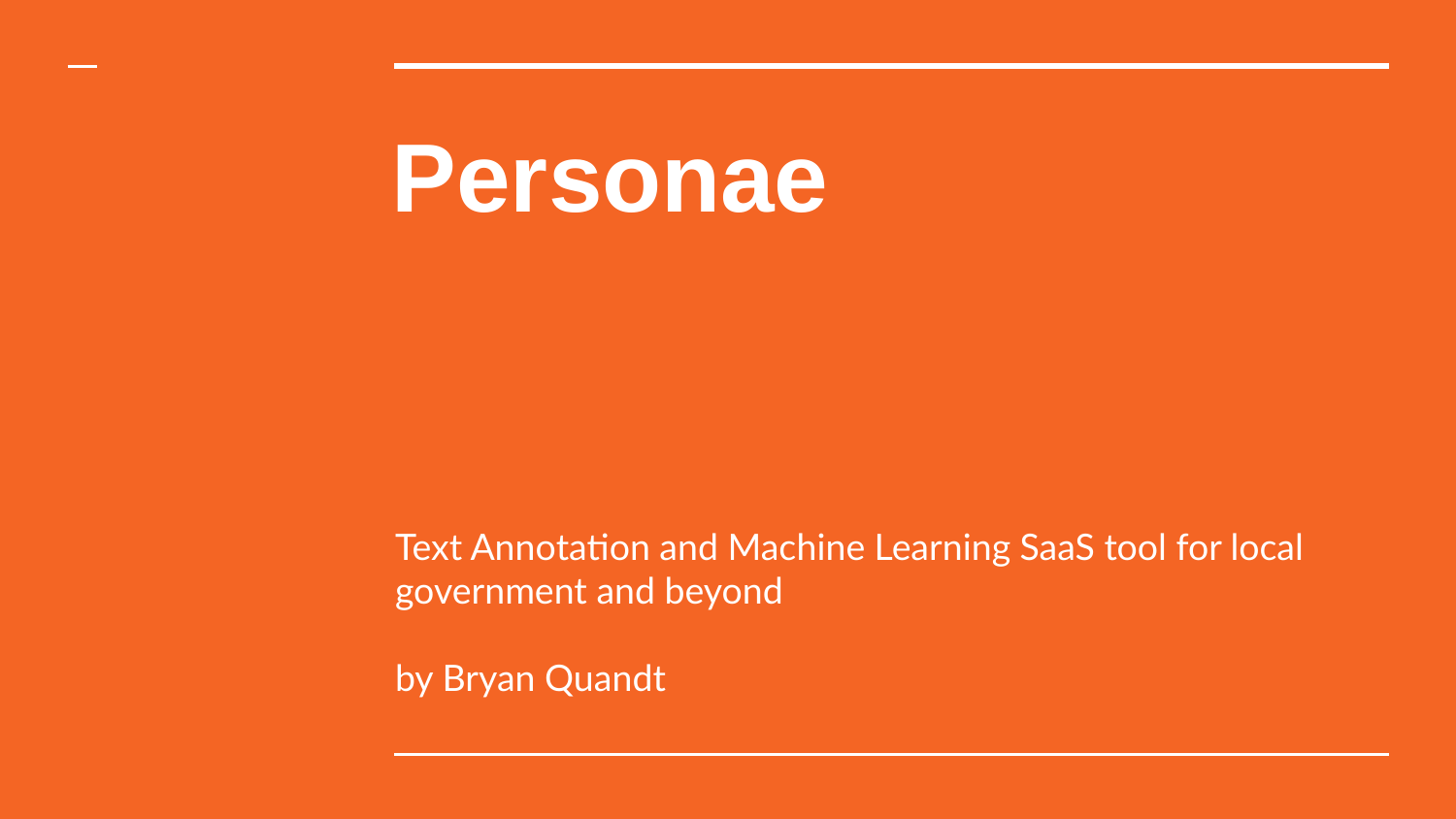

# Personae
Text Annotation and Machine Learning SaaS tool for local government and beyond

by Bryan Quandt